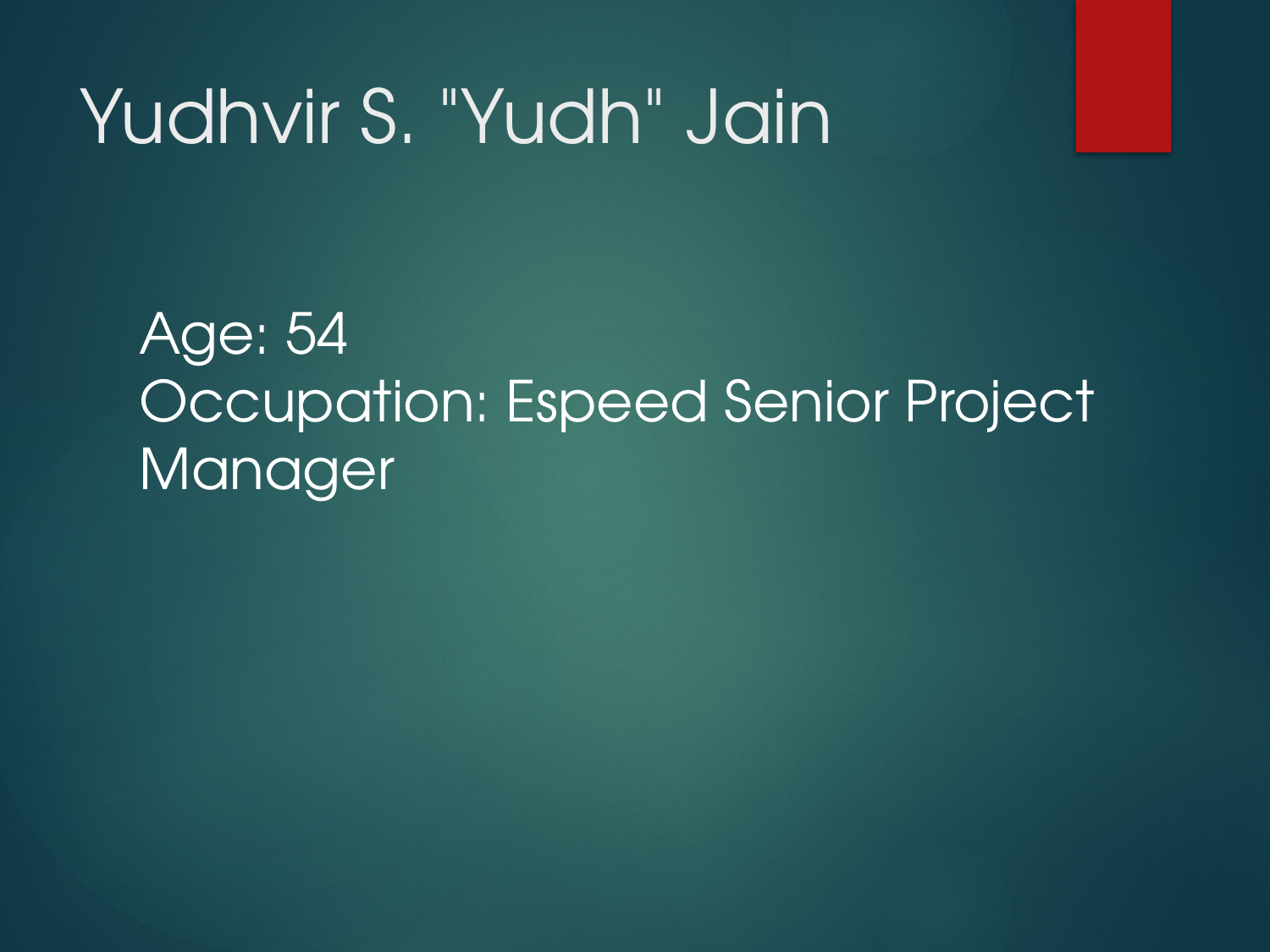

# Yudhvir S. "Yudh" Jain

Age: 54
Occupation: Espeed Senior Project Manager